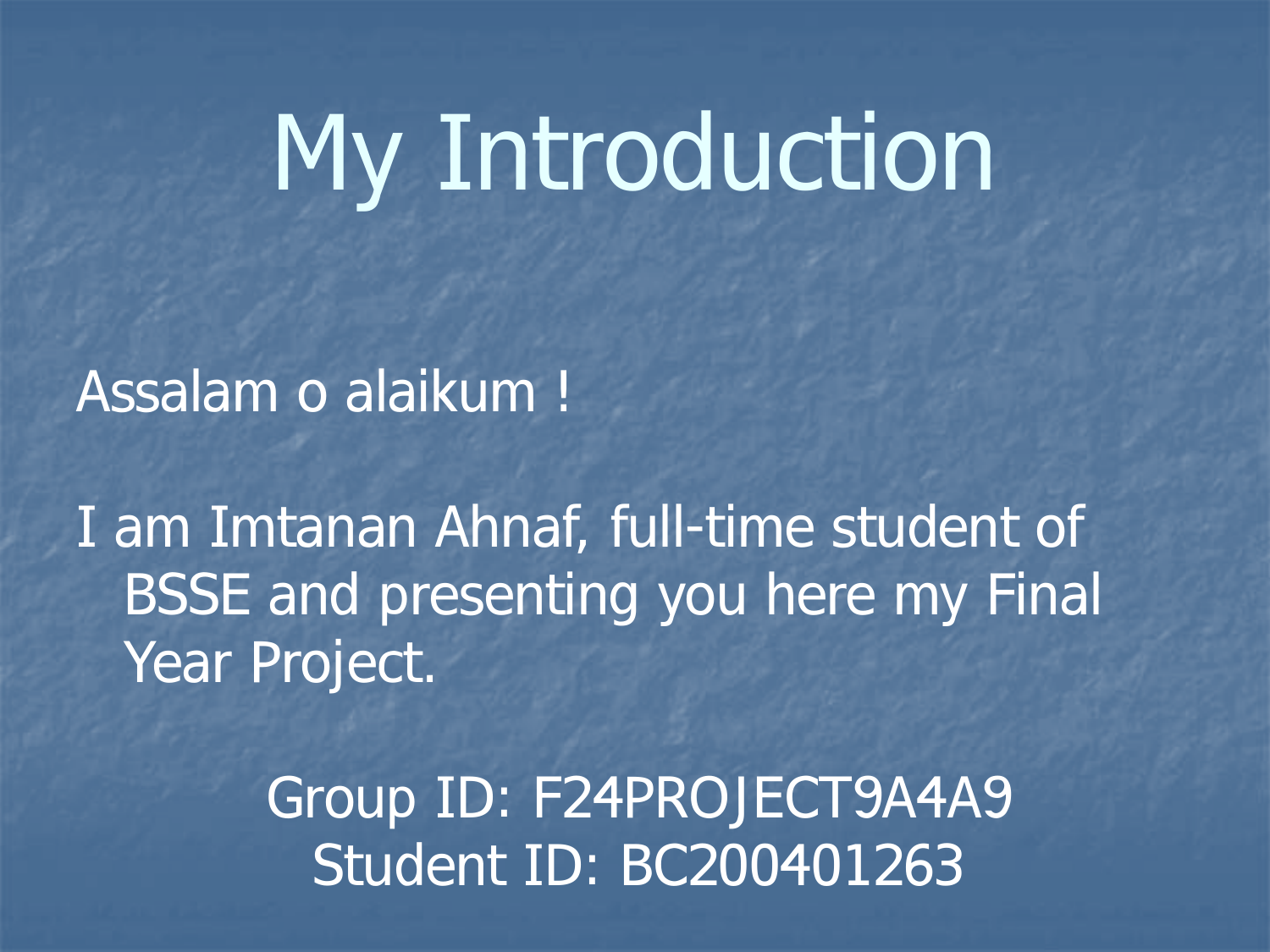

# My Introduction
Assalam o alaikum !

I am Imtanan Ahnaf, full-time student of BSSE and presenting you here my Final Year Project.

Group ID: F24PROJECT9A4A9
Student ID: BC200401263